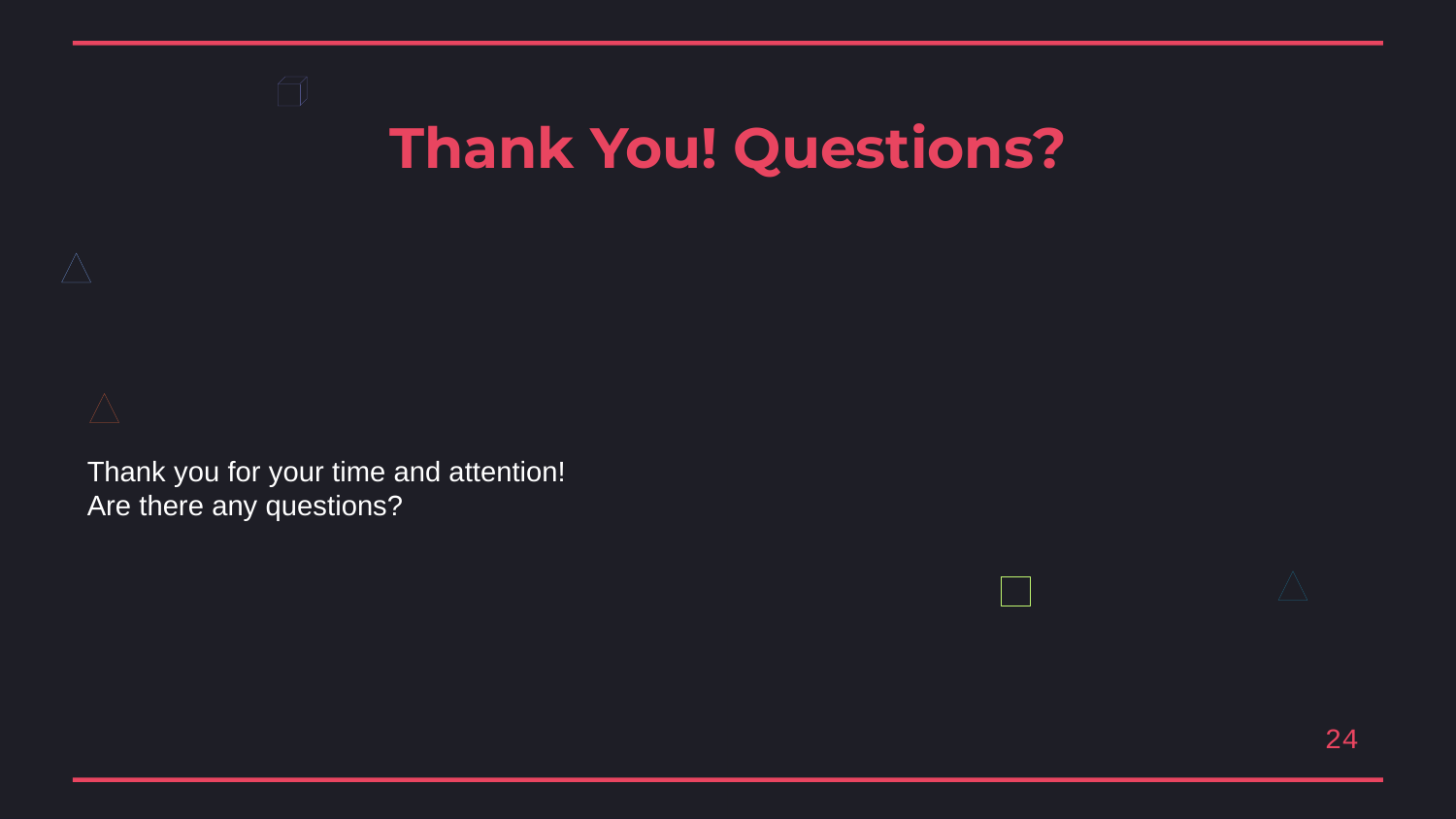

Thank You! Questions?

Thank you for your time and attention!
Are there any questions?

24